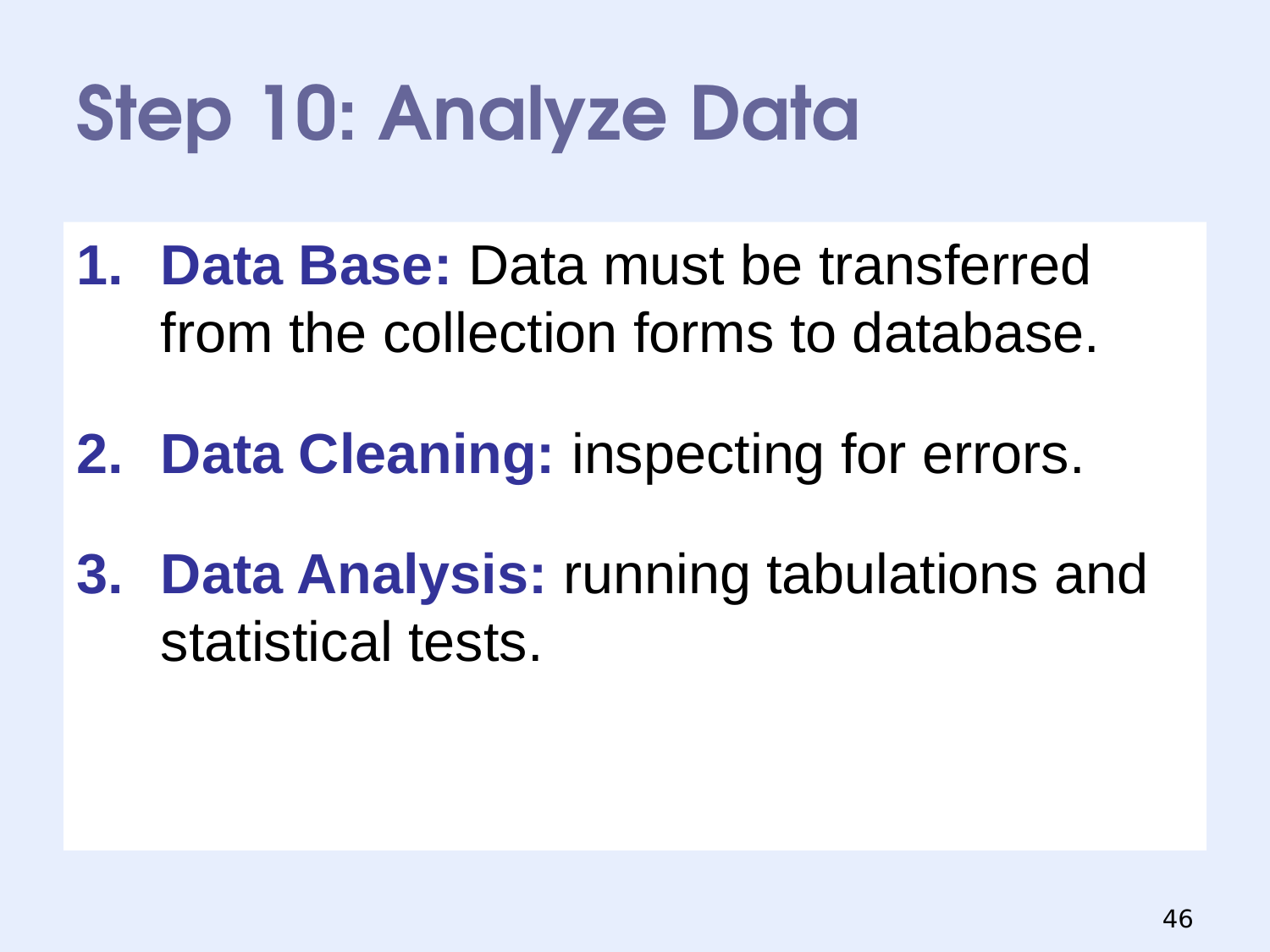

# Step 10: Analyze Data
Data Base: Data must be transferred from the collection forms to database.
Data Cleaning: inspecting for errors.
Data Analysis: running tabulations and statistical tests.

46